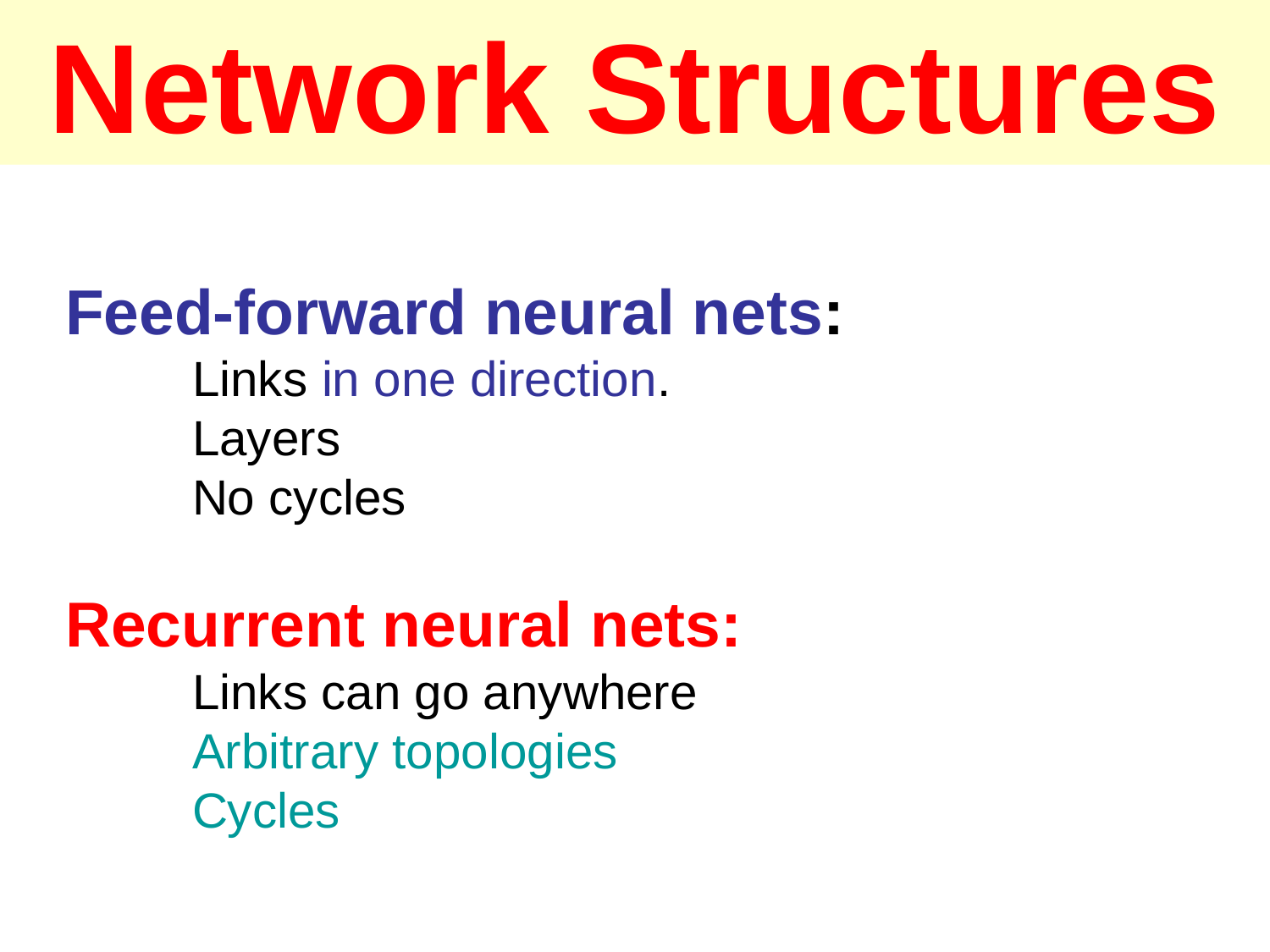

Network Structures
Feed-forward neural nets:
	Links in one direction.
	Layers
	No cycles

Recurrent neural nets:
	Links can go anywhere
	Arbitrary topologies
	Cycles